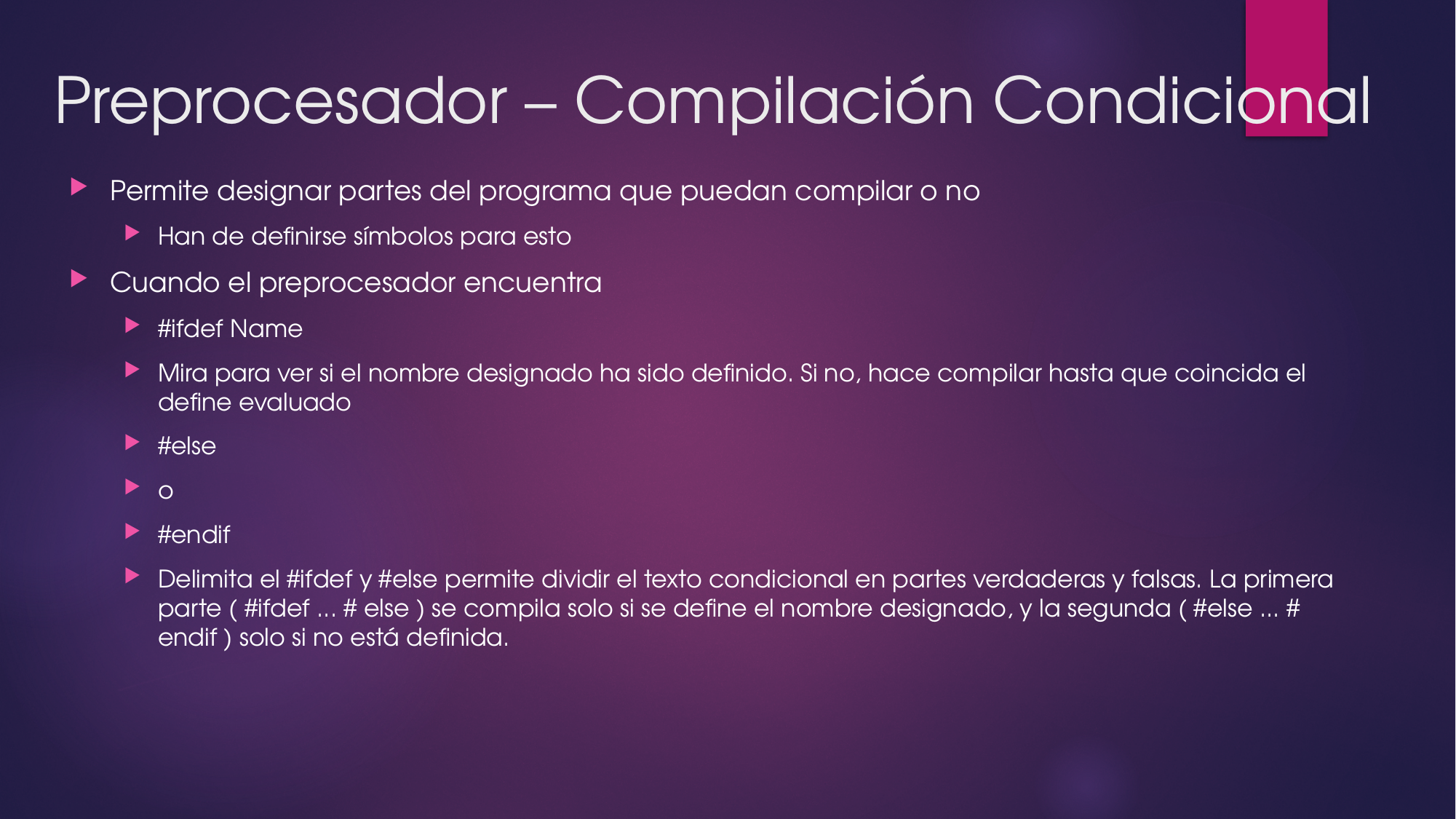

# Preprocesador – Compilación Condicional
Permite designar partes del programa que puedan compilar o no
Han de definirse símbolos para esto
Cuando el preprocesador encuentra
#ifdef Name
Mira para ver si el nombre designado ha sido definido. Si no, hace compilar hasta que coincida el define evaluado
#else
o
#endif
Delimita el #ifdef y #else permite dividir el texto condicional en partes verdaderas y falsas. La primera parte ( #ifdef ... # else ) se compila solo si se define el nombre designado, y la segunda ( #else ... # endif ) solo si no está definida.